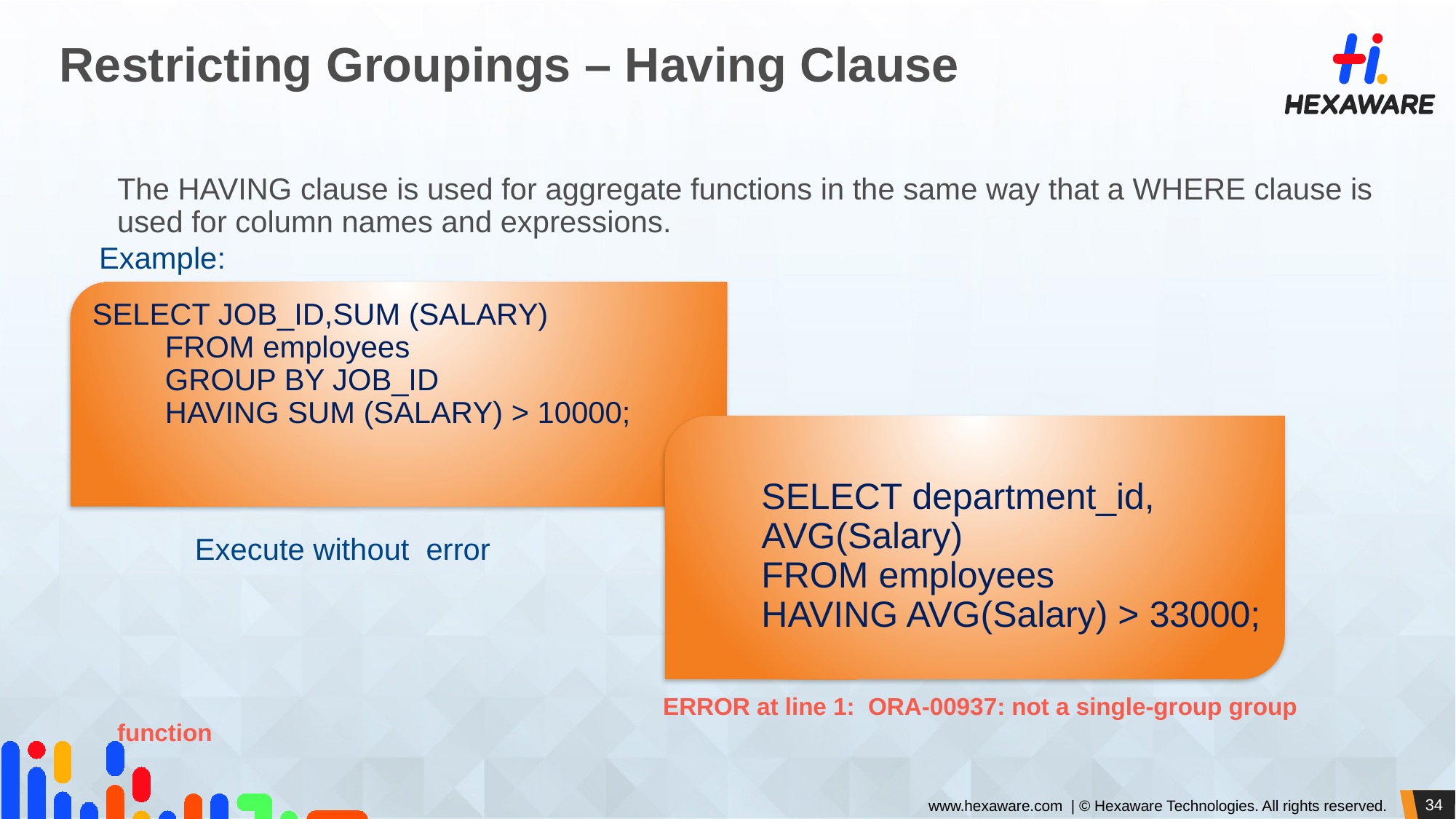

# Restricting Groupings – Having Clause
	The HAVING clause is used for aggregate functions in the same way that a WHERE clause is used for column names and expressions.
	Example:

                  Execute without  error

						ERROR at line 1:  ORA-00937: not a single-group group function

SELECT JOB_ID,SUM (SALARY)
	FROM employees
	GROUP BY JOB_ID
	HAVING SUM (SALARY) > 10000;

	SELECT department_id, AVG(Salary)
	FROM employees
	HAVING AVG(Salary) > 33000;